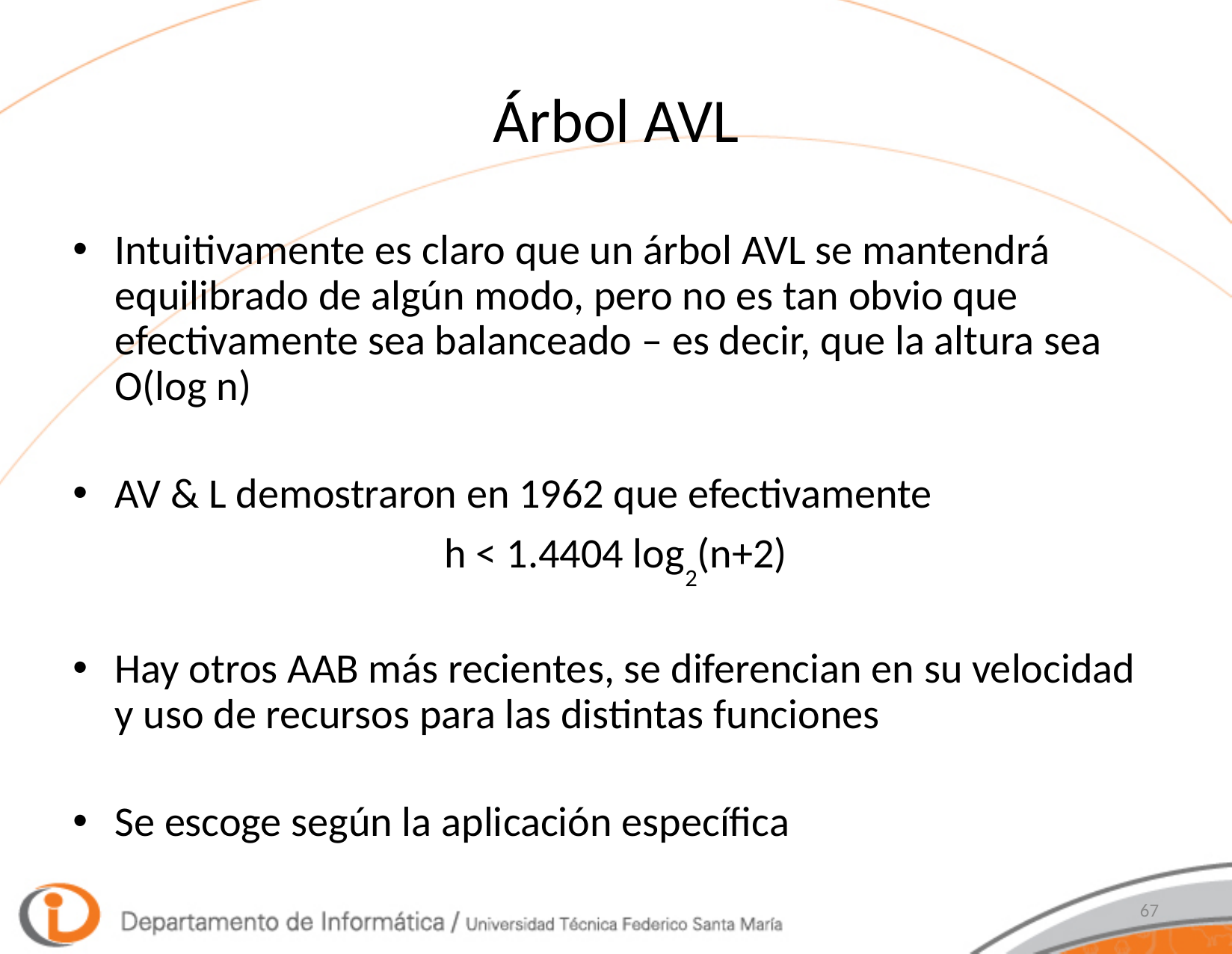

# Árbol AVL
Intuitivamente es claro que un árbol AVL se mantendrá equilibrado de algún modo, pero no es tan obvio que efectivamente sea balanceado – es decir, que la altura sea O(log n)

AV & L demostraron en 1962 que efectivamente
h < 1.4404 log2(n+2)

Hay otros AAB más recientes, se diferencian en su velocidad y uso de recursos para las distintas funciones

Se escoge según la aplicación específica
67